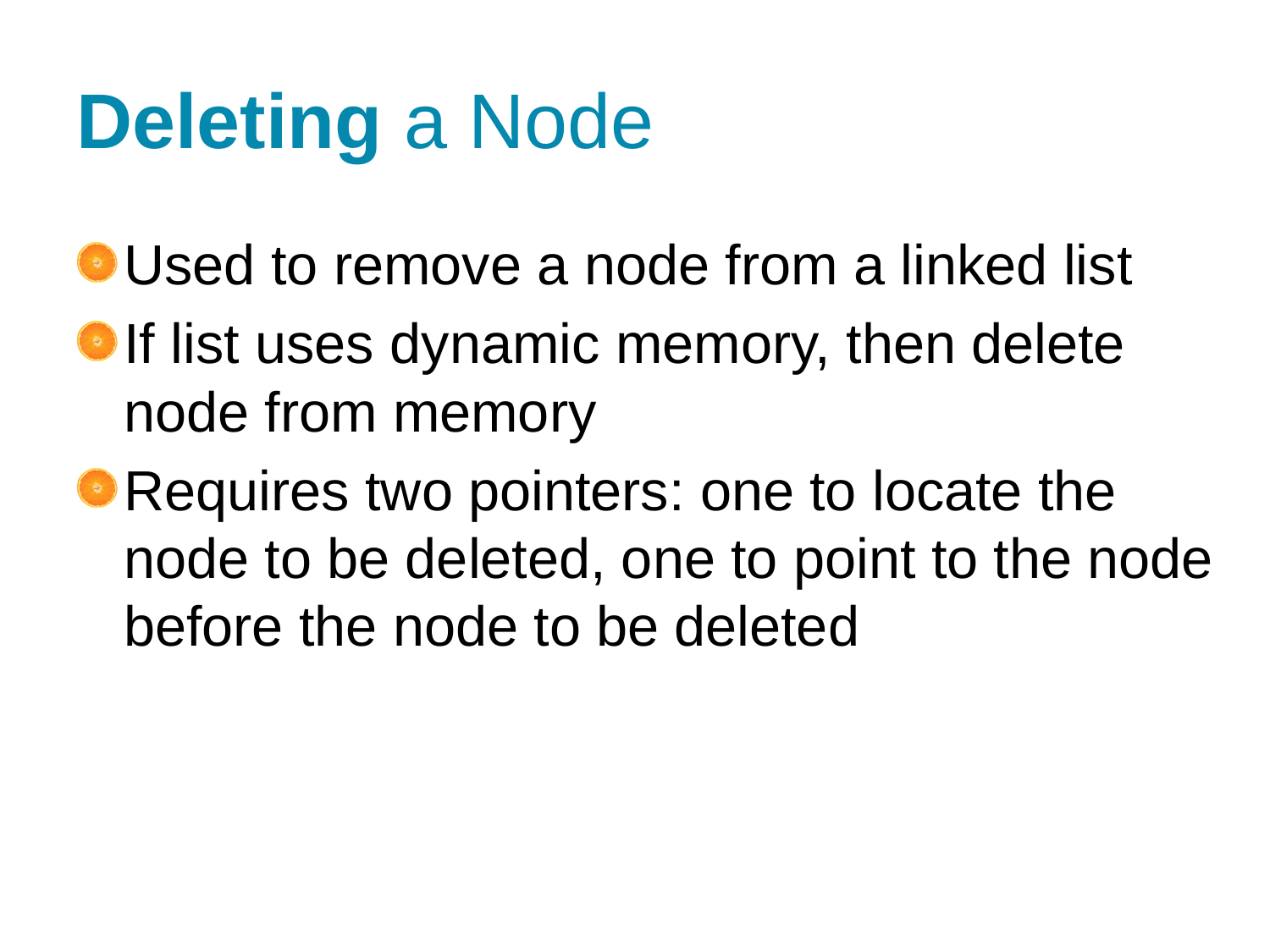

# Deleting a Node
Used to remove a node from a linked list
If list uses dynamic memory, then delete node from memory
Requires two pointers: one to locate the node to be deleted, one to point to the node before the node to be deleted